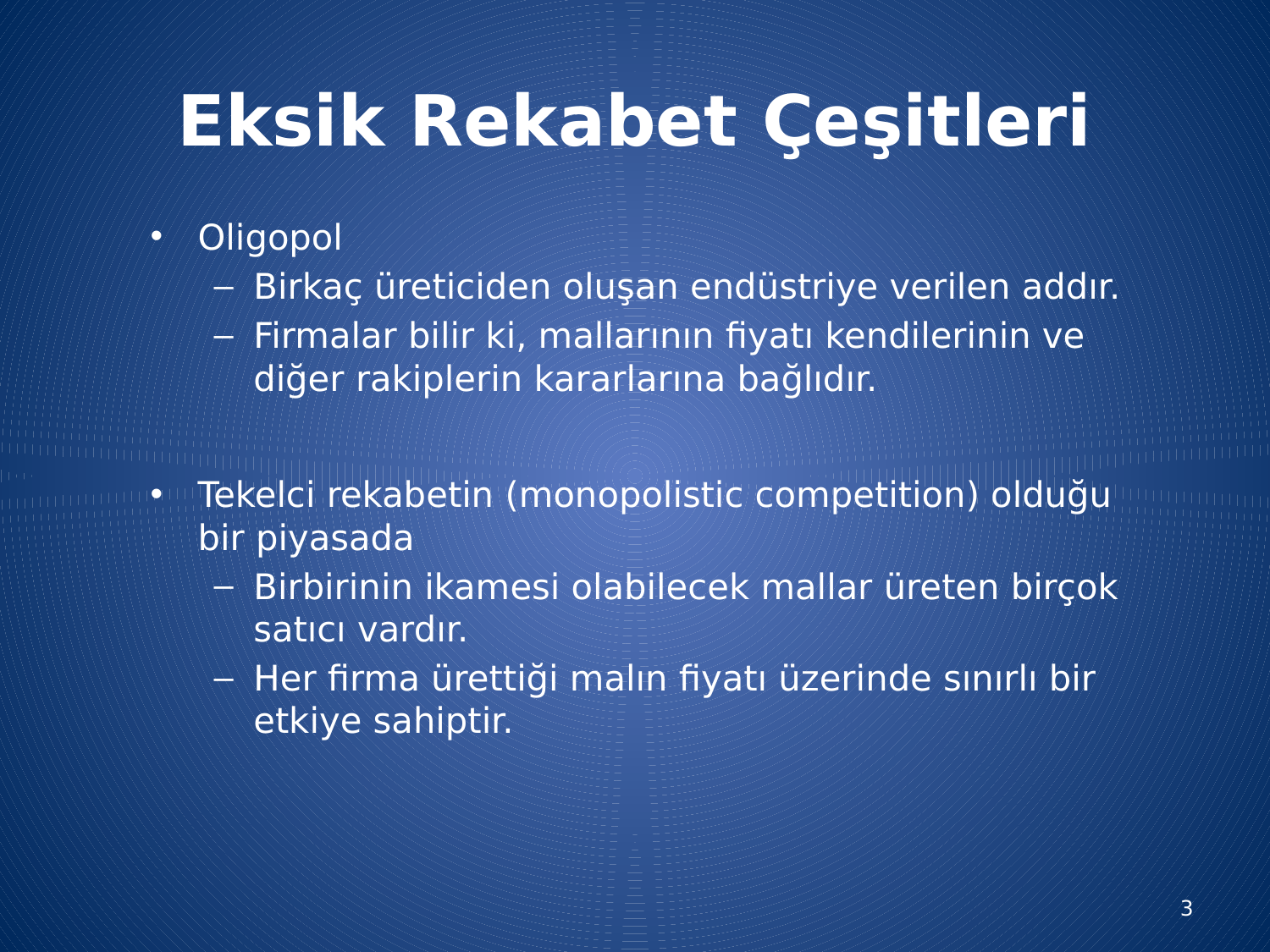

# Eksik Rekabet Çeşitleri
Oligopol
Birkaç üreticiden oluşan endüstriye verilen addır.
Firmalar bilir ki, mallarının fiyatı kendilerinin ve diğer rakiplerin kararlarına bağlıdır.

Tekelci rekabetin (monopolistic competition) olduğu bir piyasada
Birbirinin ikamesi olabilecek mallar üreten birçok satıcı vardır.
Her firma ürettiği malın fiyatı üzerinde sınırlı bir etkiye sahiptir.
3